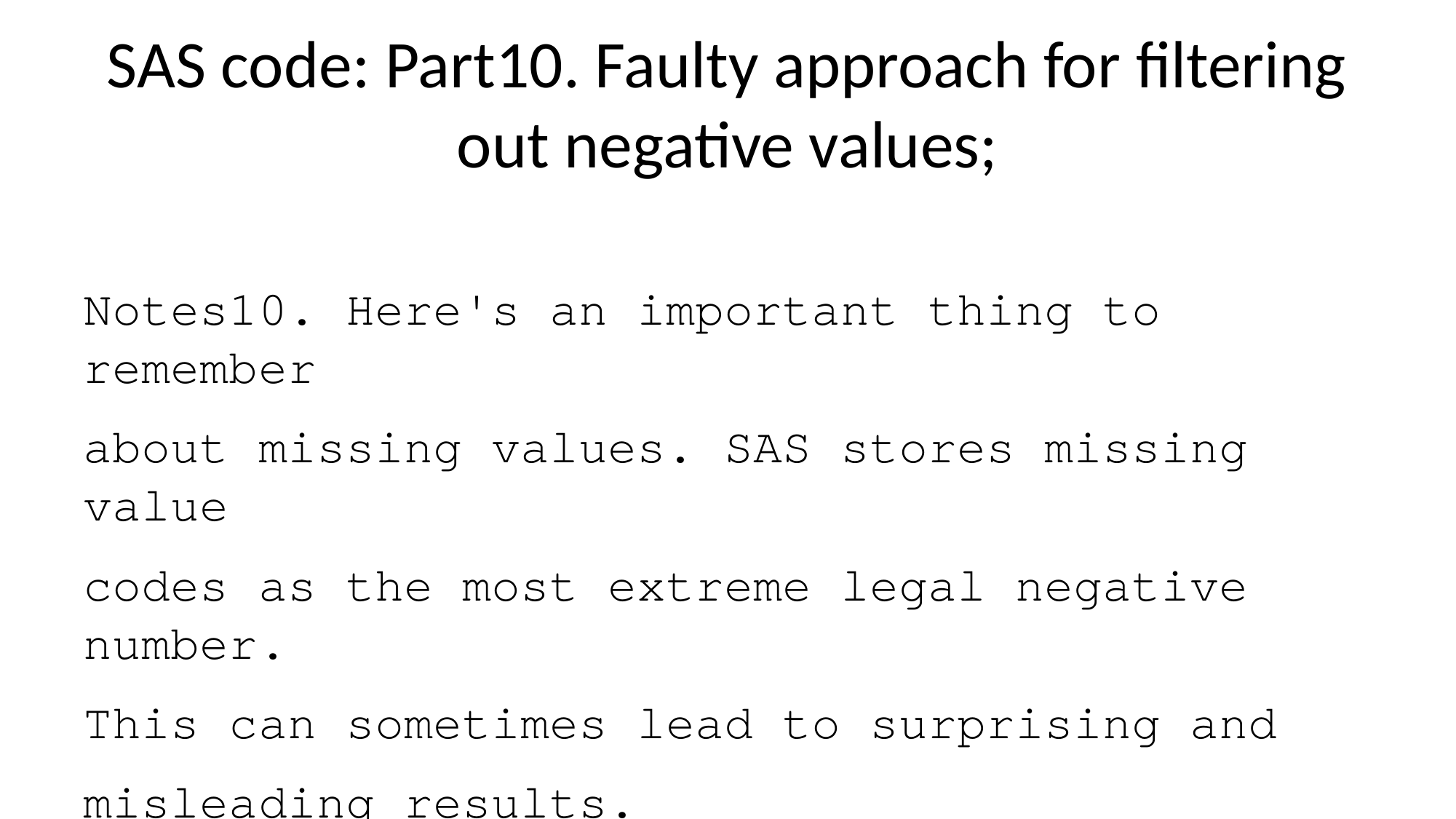

# SAS code: Part10. Faulty approach for filtering out negative values;

Notes10. Here's an important thing to remember
about missing values. SAS stores missing value
codes as the most extreme legal negative number.
This can sometimes lead to surprising and
misleading results.

Every procedure in SAS has its own default
approach to missing values and often provides you
with one or more alternatives. You have to review
this carefully for each and every statistical
procedure that you run. If you do data
manipulations involving missing values, you have
to make sure that the result correctly reflects
what you want.;